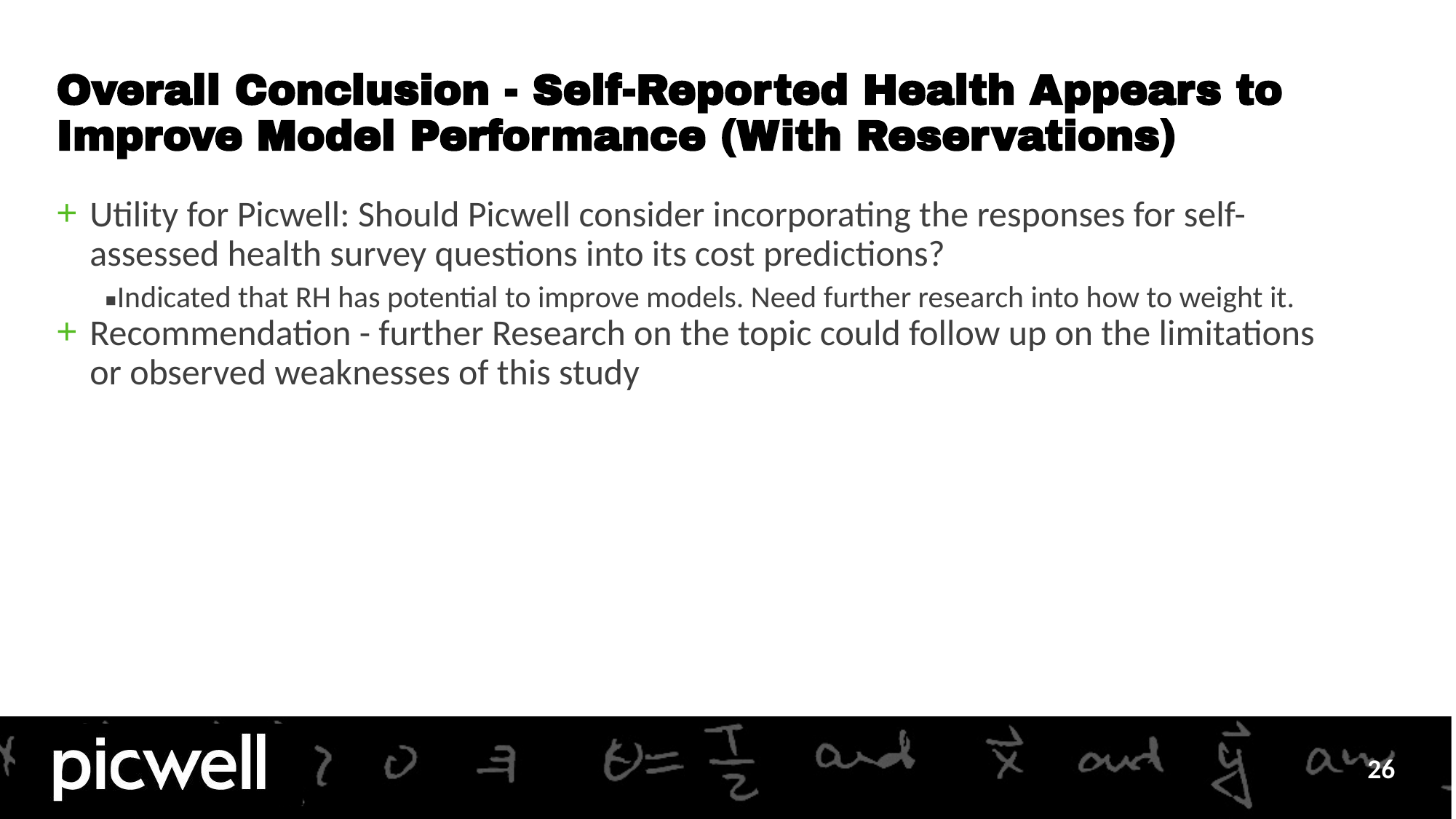

# Overall Conclusion - Self-Reported Health Appears to Improve Model Performance (With Reservations)
Utility for Picwell: Should Picwell consider incorporating the responses for self-assessed health survey questions into its cost predictions?
Indicated that RH has potential to improve models. Need further research into how to weight it.
Recommendation - further Research on the topic could follow up on the limitations or observed weaknesses of this study

26